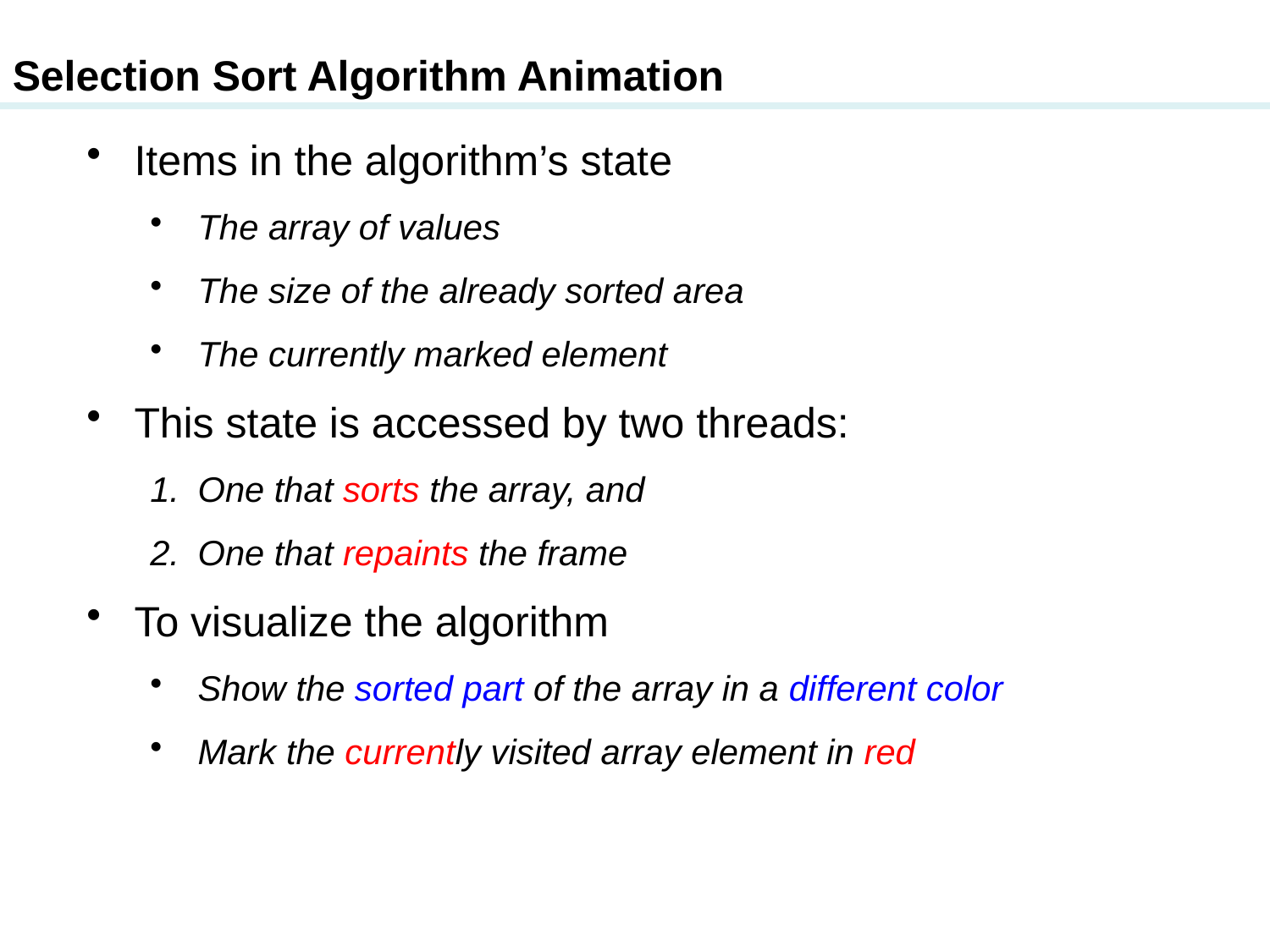

Selection Sort Algorithm Animation
Items in the algorithm’s state
The array of values
The size of the already sorted area
The currently marked element
This state is accessed by two threads:
One that sorts the array, and
One that repaints the frame
To visualize the algorithm
Show the sorted part of the array in a different color
Mark the currently visited array element in red